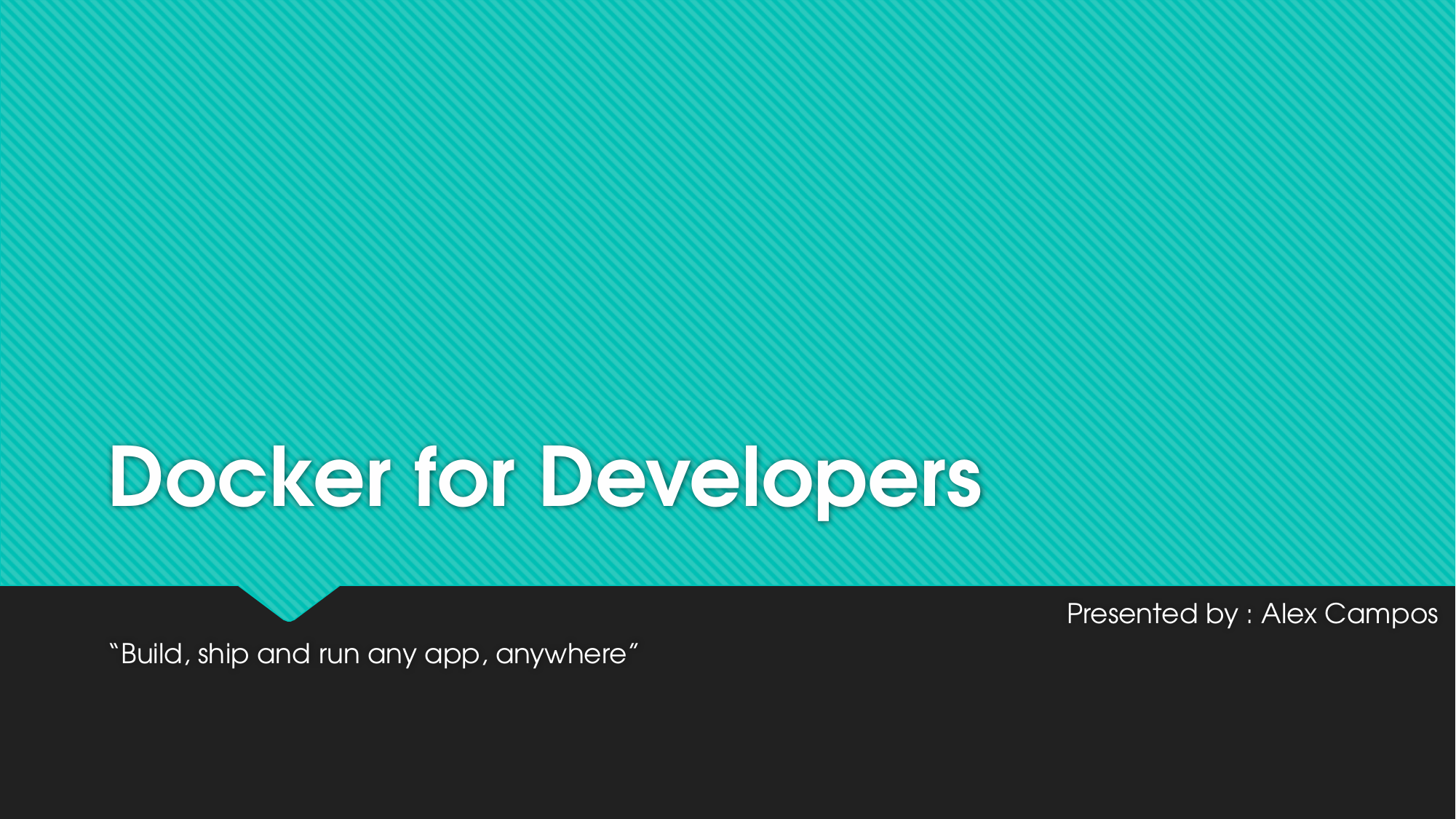

# Docker for Developers
Presented by : Alex Campos
“Build, ship and run any app, anywhere”